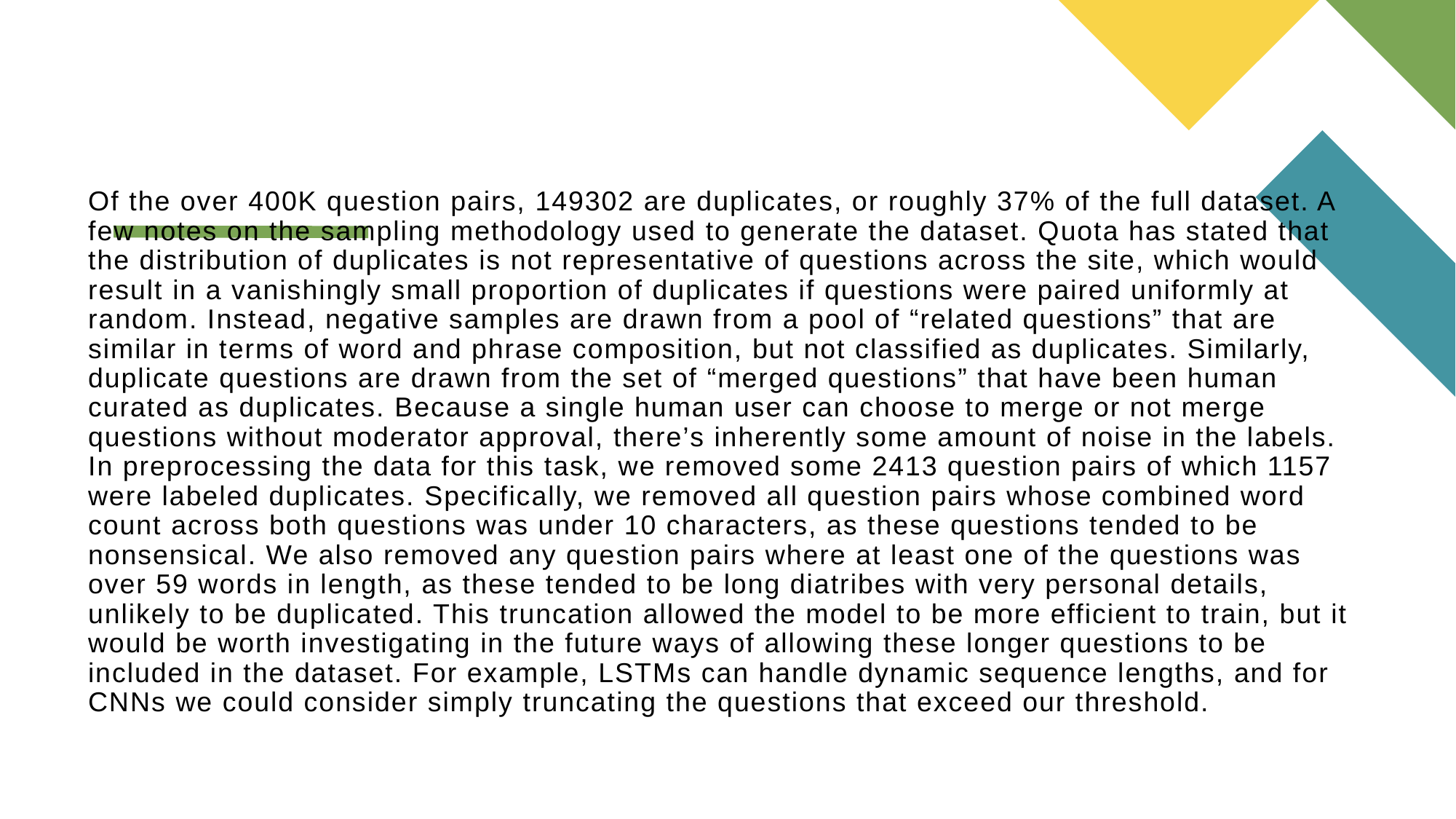

# Of the over 400K question pairs, 149302 are duplicates, or roughly 37% of the full dataset. A few notes on the sampling methodology used to generate the dataset. Quota has stated that the distribution of duplicates is not representative of questions across the site, which would result in a vanishingly small proportion of duplicates if questions were paired uniformly at random. Instead, negative samples are drawn from a pool of “related questions” that are similar in terms of word and phrase composition, but not classified as duplicates. Similarly, duplicate questions are drawn from the set of “merged questions” that have been human curated as duplicates. Because a single human user can choose to merge or not merge questions without moderator approval, there’s inherently some amount of noise in the labels. In preprocessing the data for this task, we removed some 2413 question pairs of which 1157 were labeled duplicates. Specifically, we removed all question pairs whose combined word count across both questions was under 10 characters, as these questions tended to be nonsensical. We also removed any question pairs where at least one of the questions was over 59 words in length, as these tended to be long diatribes with very personal details, unlikely to be duplicated. This truncation allowed the model to be more efficient to train, but it would be worth investigating in the future ways of allowing these longer questions to be included in the dataset. For example, LSTMs can handle dynamic sequence lengths, and for CNNs we could consider simply truncating the questions that exceed our threshold.